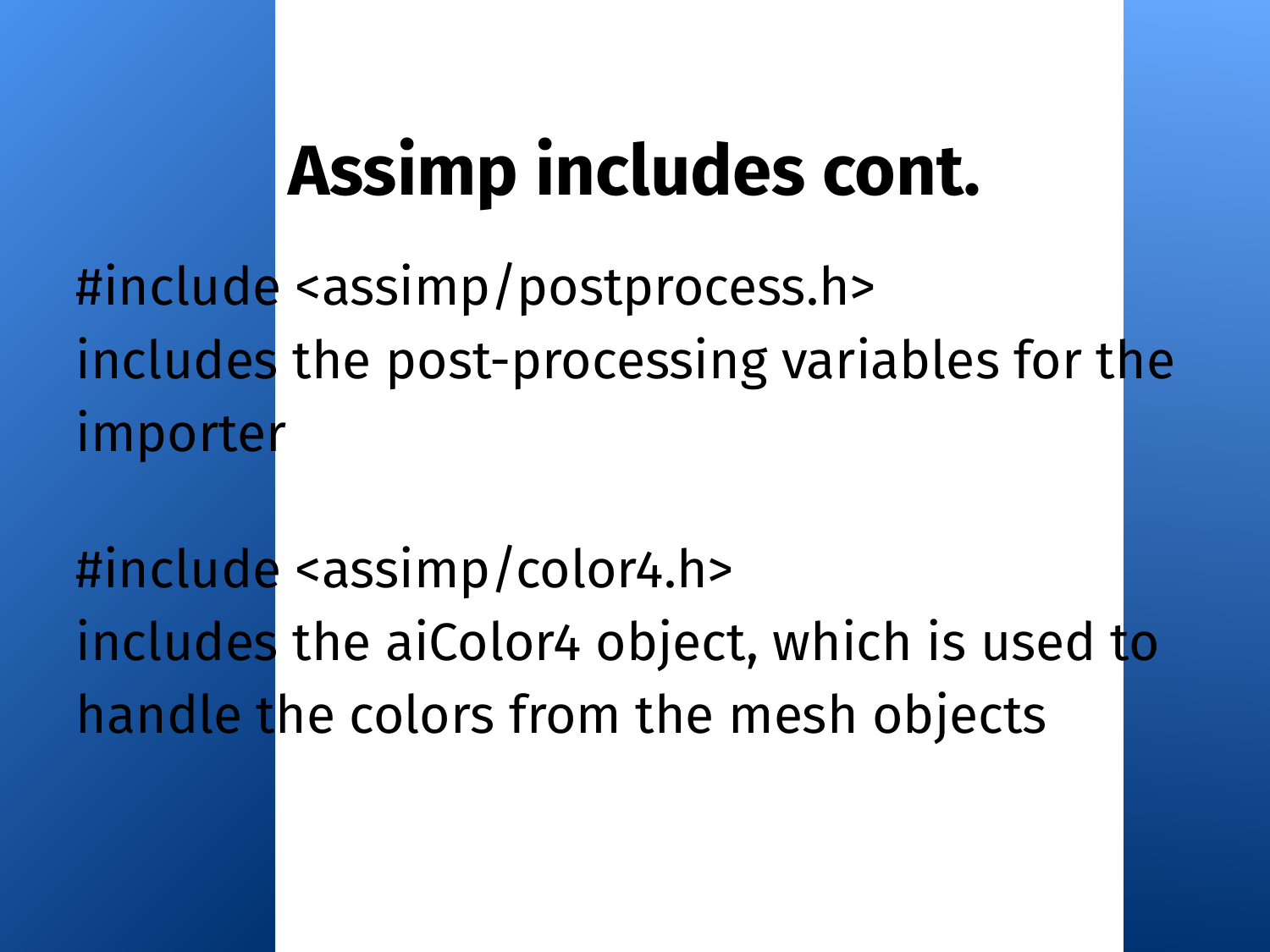

Assimp includes cont.
#include <assimp/postprocess.h>
includes the post-processing variables for the importer

#include <assimp/color4.h>
includes the aiColor4 object, which is used to handle the colors from the mesh objects